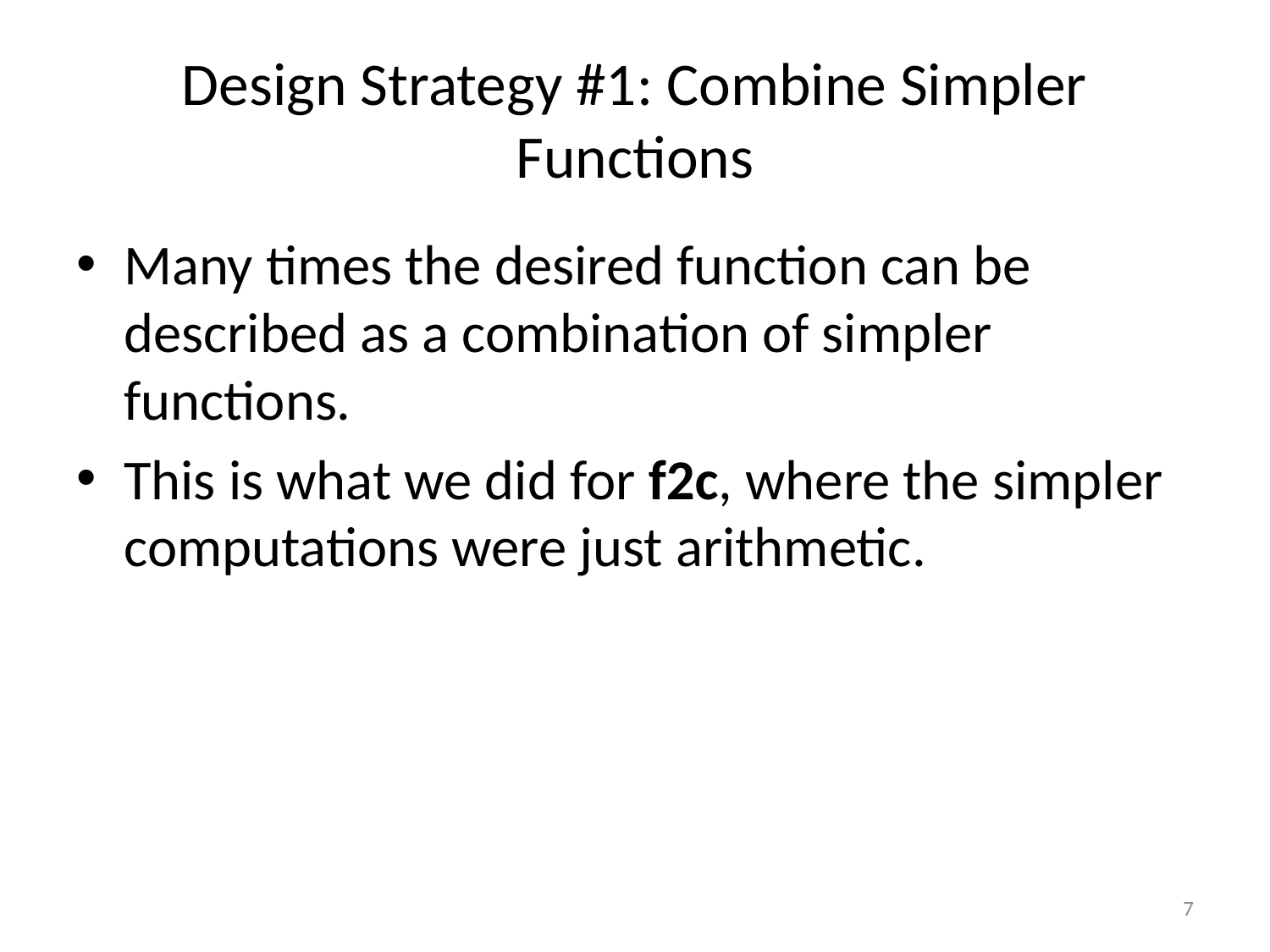

# Design Strategy #1: Combine Simpler Functions
Many times the desired function can be described as a combination of simpler functions.
This is what we did for f2c, where the simpler computations were just arithmetic.

7